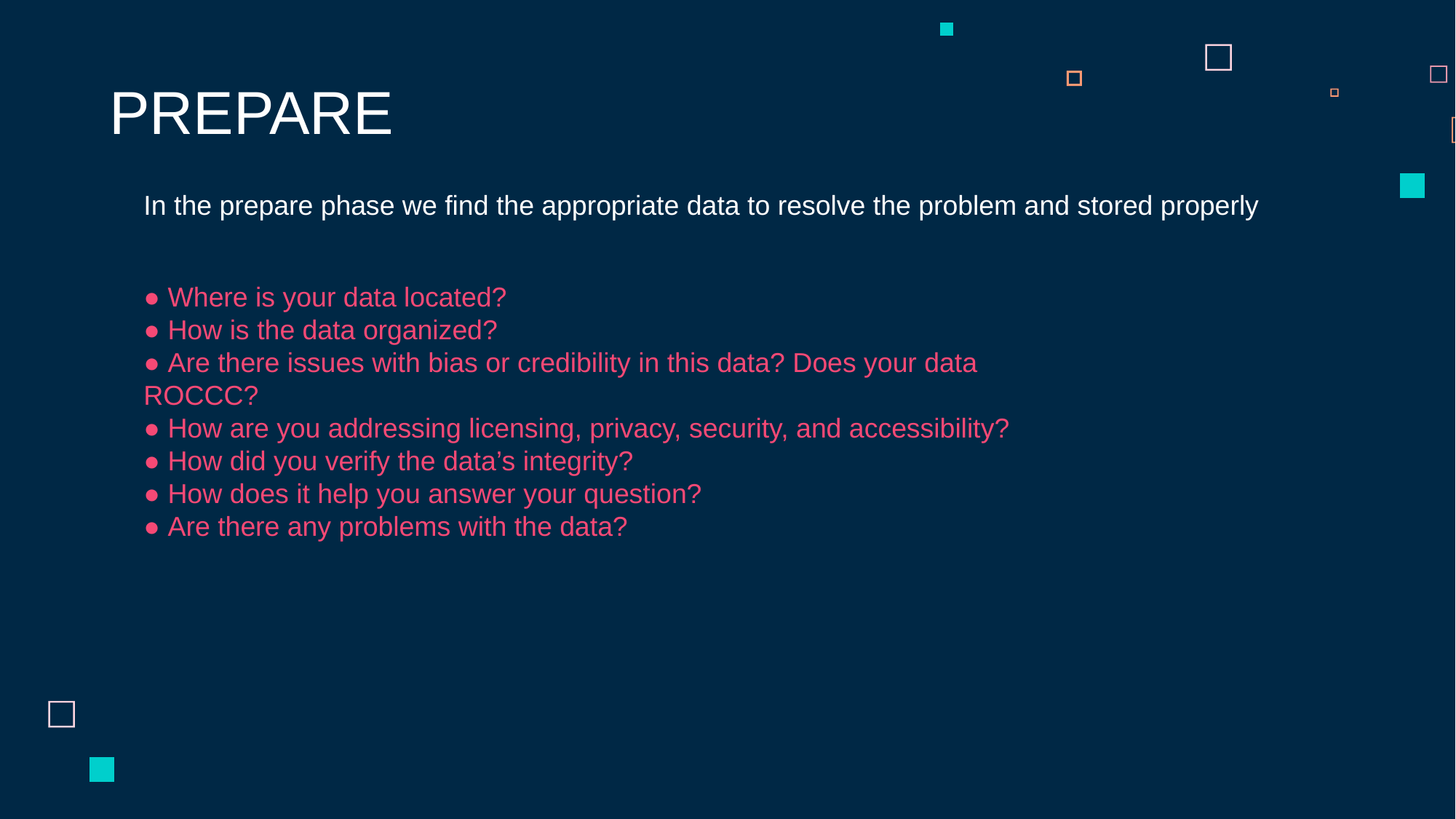

# PREPARE
In the prepare phase we find the appropriate data to resolve the problem and stored properly
● Where is your data located?
● How is the data organized?
● Are there issues with bias or credibility in this data? Does your data ROCCC?
● How are you addressing licensing, privacy, security, and accessibility?
● How did you verify the data’s integrity?
● How does it help you answer your question?
● Are there any problems with the data?